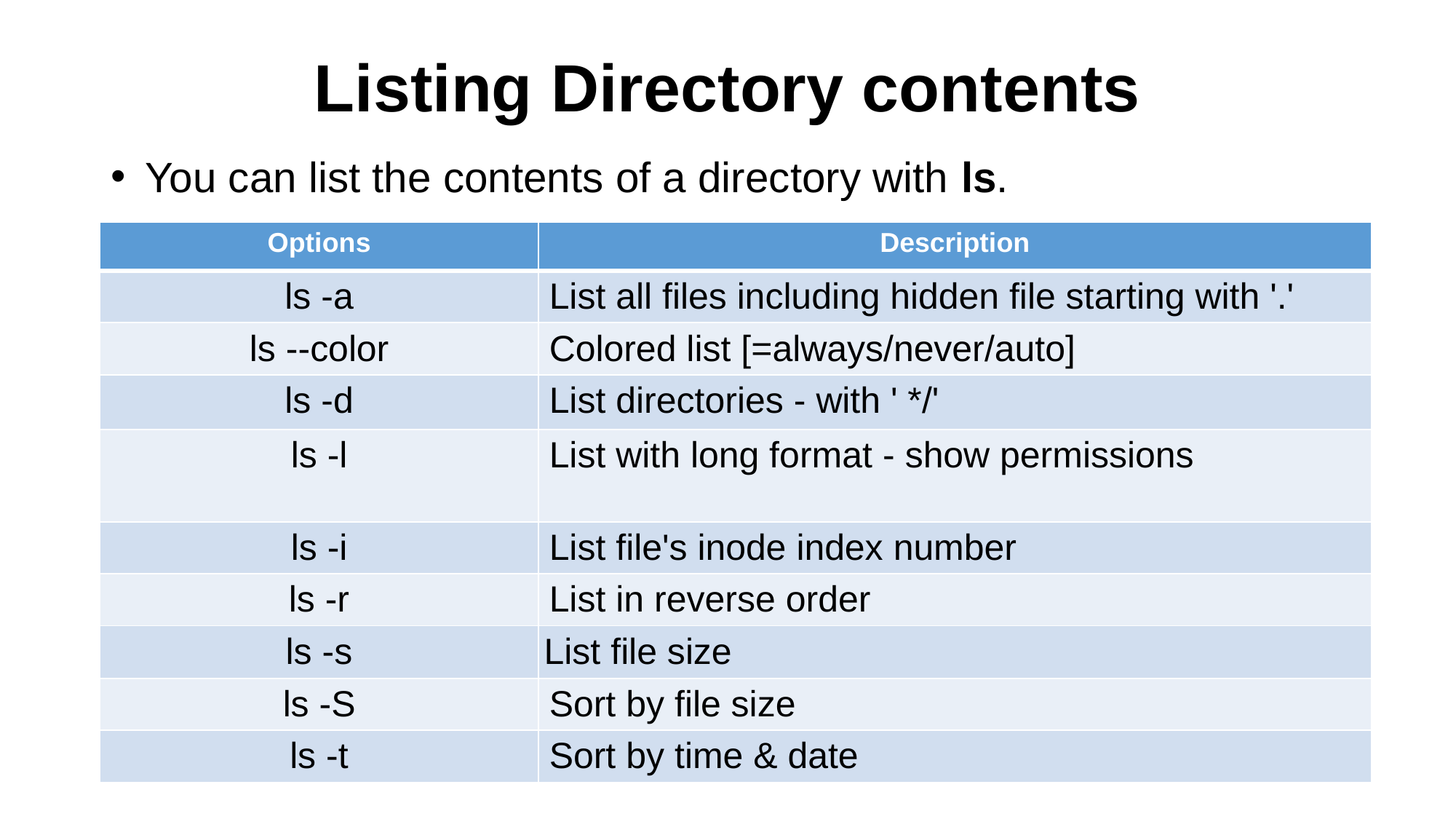

# Listing Directory contents
You can list the contents of a directory with ls.

| Options | Description |
| --- | --- |
| ls -a | List all files including hidden file starting with '.' |
| ls --color | Colored list [=always/never/auto] |
| ls -d | List directories - with ' \*/' |
| ls -l | List with long format - show permissions |
| ls -i | List file's inode index number |
| ls -r | List in reverse order |
| ls -s | List file size |
| ls -S | Sort by file size |
| ls -t | Sort by time & date |